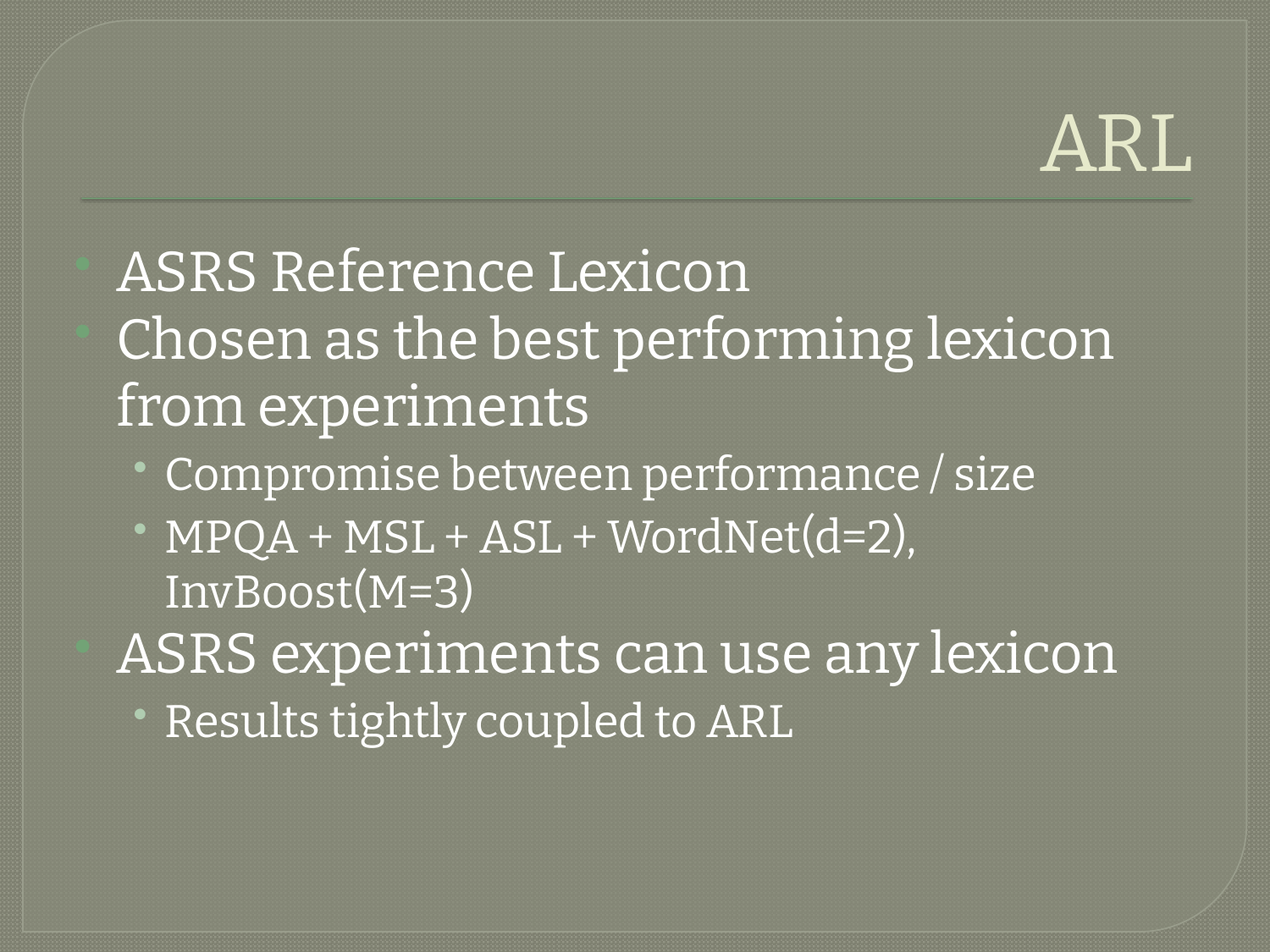

# ARL
ASRS Reference Lexicon
Chosen as the best performing lexicon from experiments
Compromise between performance / size
MPQA + MSL + ASL + WordNet(d=2), InvBoost(M=3)
ASRS experiments can use any lexicon
Results tightly coupled to ARL